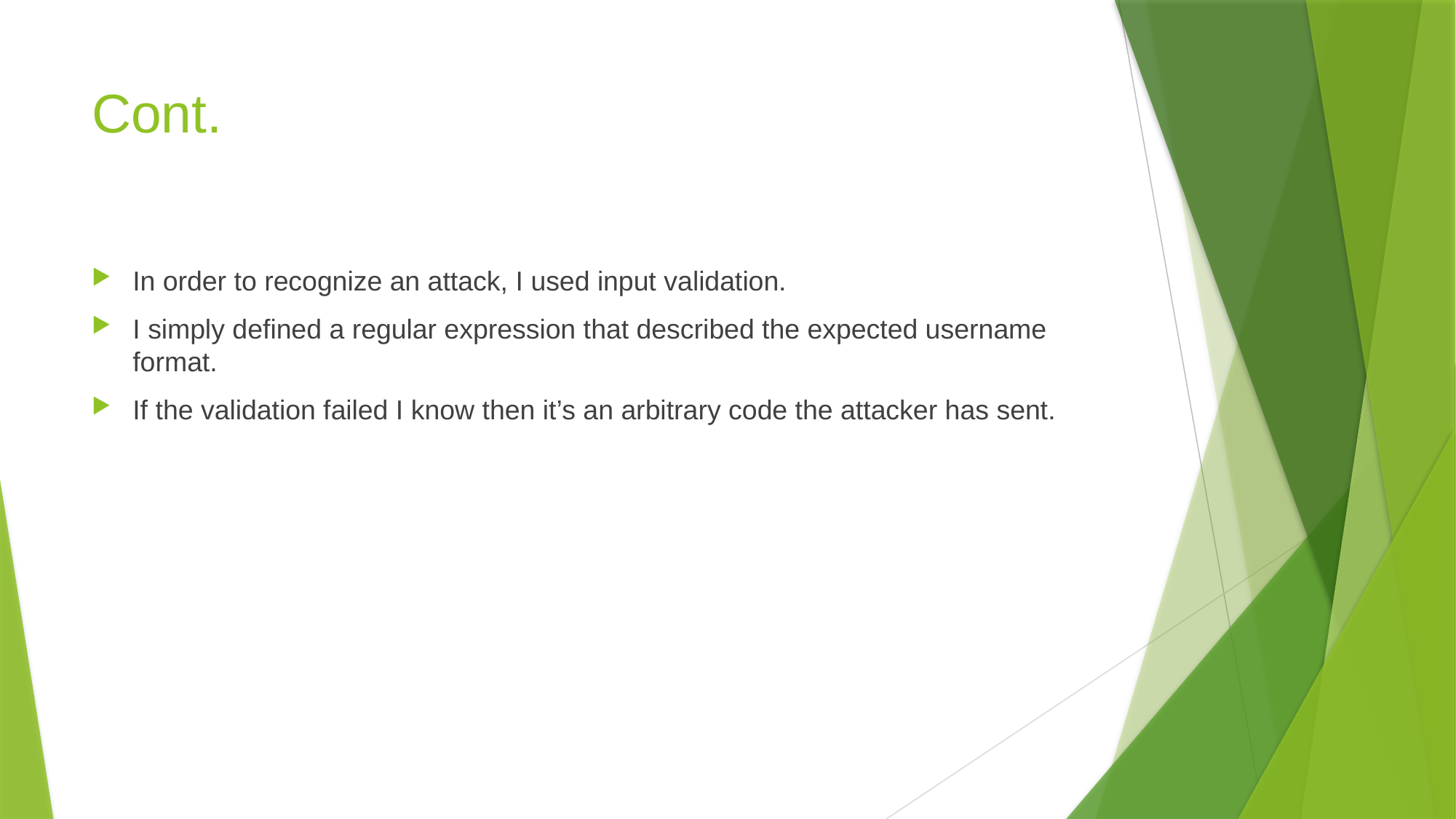

# Cont.
In order to recognize an attack, I used input validation.
I simply defined a regular expression that described the expected username format.
If the validation failed I know then it’s an arbitrary code the attacker has sent.